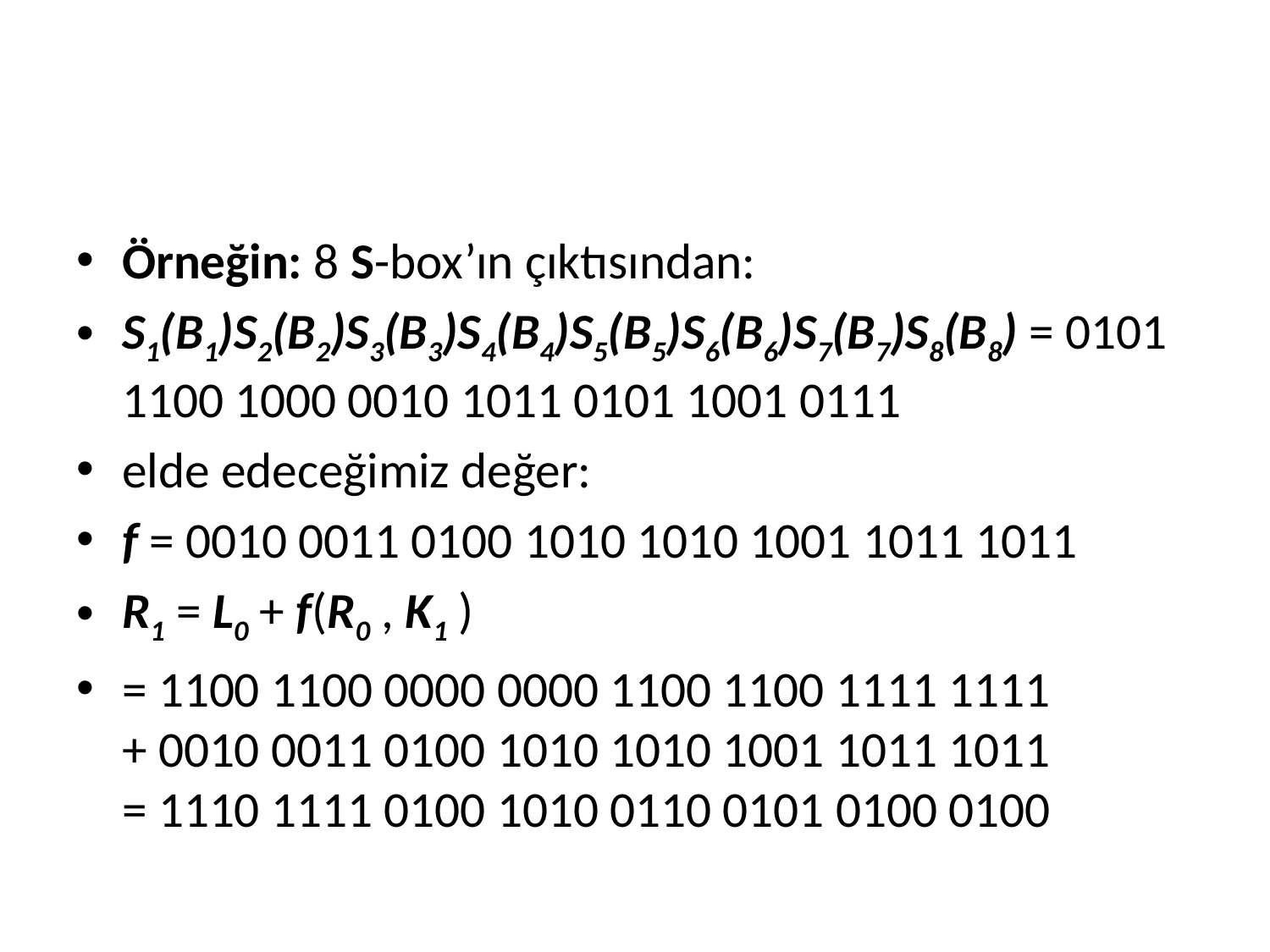

#
Örneğin: 8 S-box’ın çıktısından:
S1(B1)S2(B2)S3(B3)S4(B4)S5(B5)S6(B6)S7(B7)S8(B8) = 0101 1100 1000 0010 1011 0101 1001 0111
elde edeceğimiz değer:
f = 0010 0011 0100 1010 1010 1001 1011 1011
R1 = L0 + f(R0 , K1 )
= 1100 1100 0000 0000 1100 1100 1111 1111
+ 0010 0011 0100 1010 1010 1001 1011 1011
= 1110 1111 0100 1010 0110 0101 0100 0100